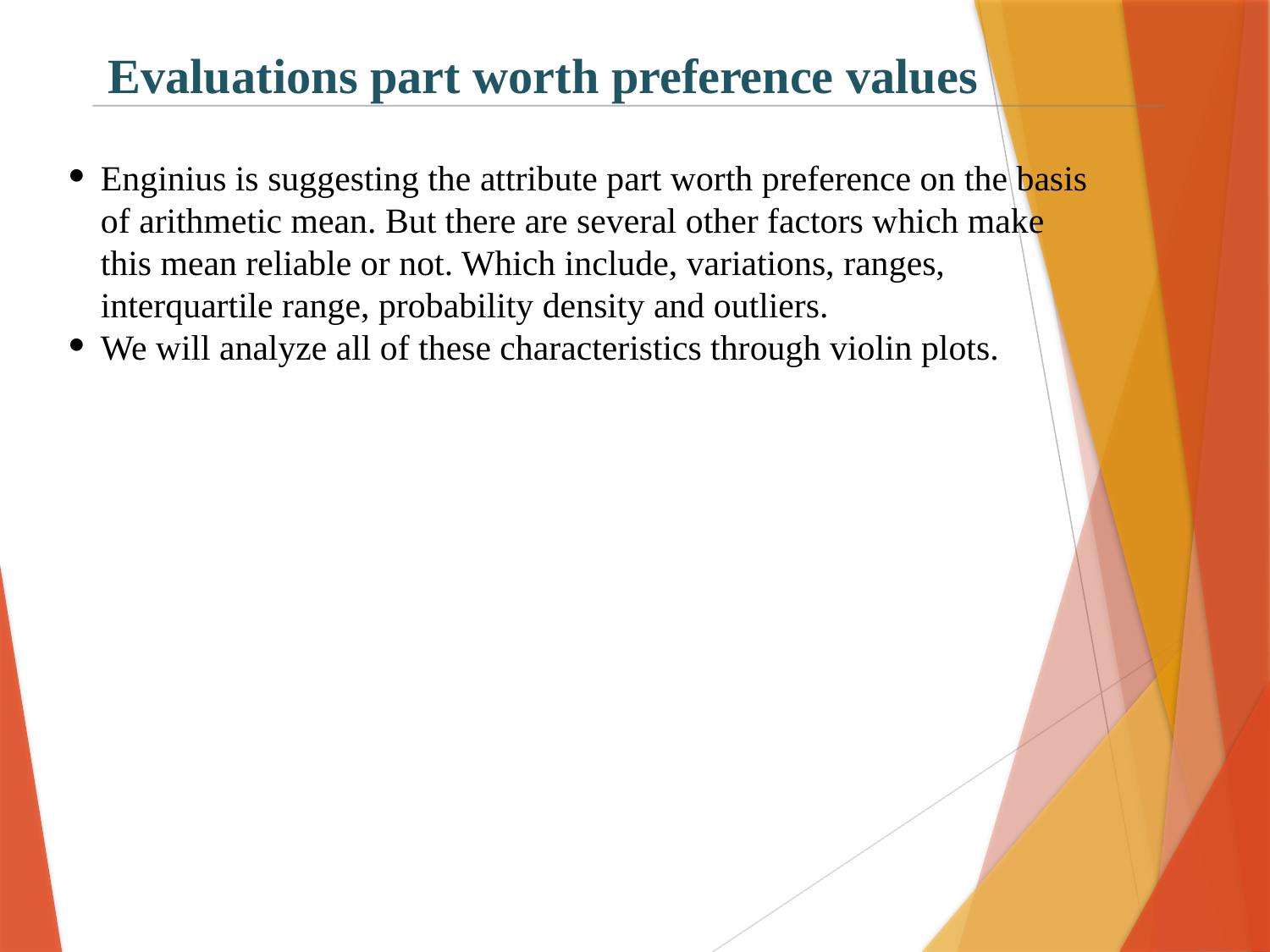

Evaluations part worth preference values

Enginius is suggesting the attribute part worth preference on the basis of arithmetic mean. But there are several other factors which make this mean reliable or not. Which include, variations, ranges, interquartile range, probability density and outliers.
We will analyze all of these characteristics through violin plots.